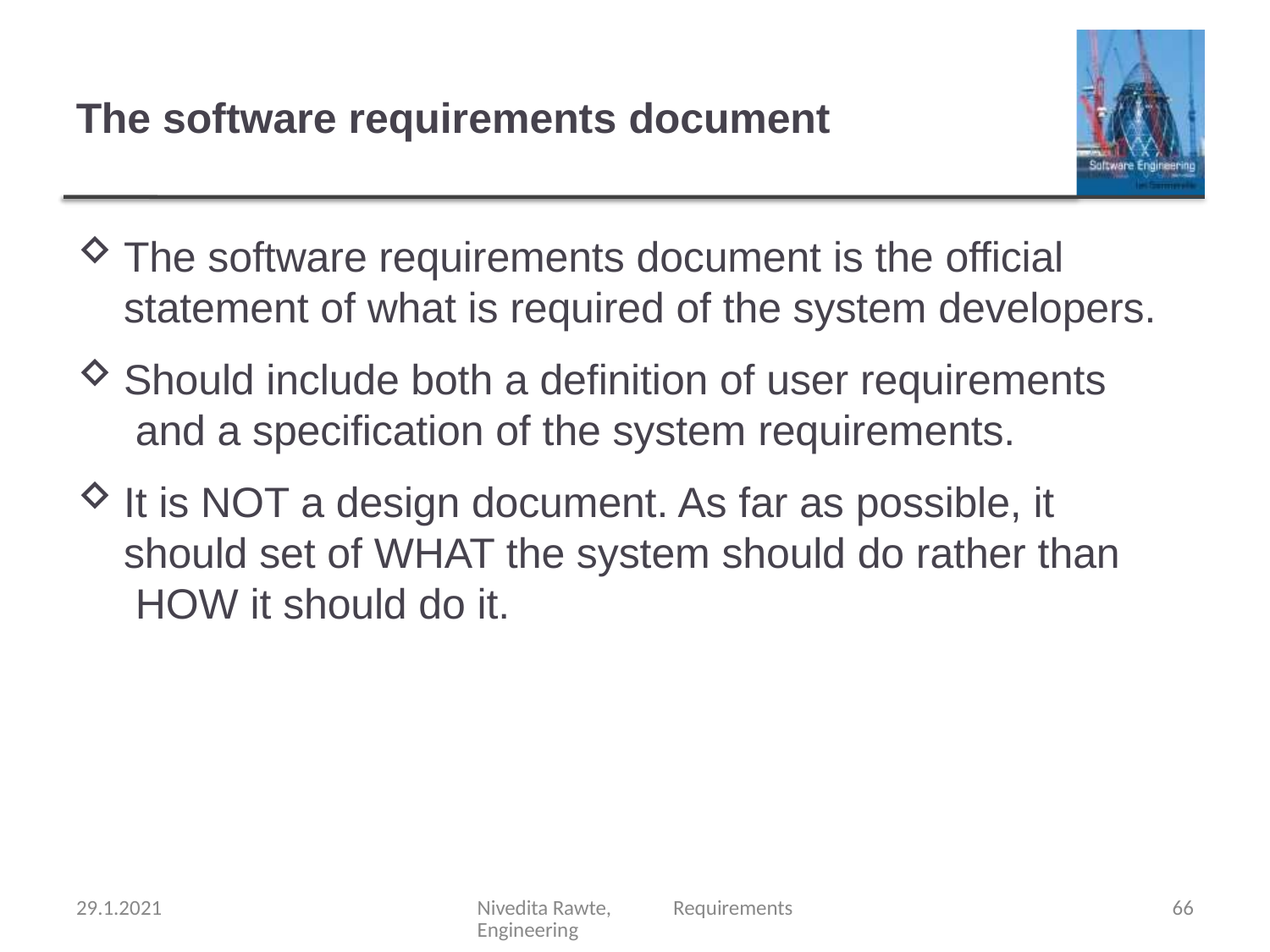

The software requirements document

The software requirements document is the official  statement of what is required of the system developers.
Should include both a definition of user requirements  and a specification of the system requirements.
It is NOT a design document. As far as possible, it  should set of WHAT the system should do rather than  HOW it should do it.
29.1.2021
Nivedita Rawte,             Requirements Engineering
66